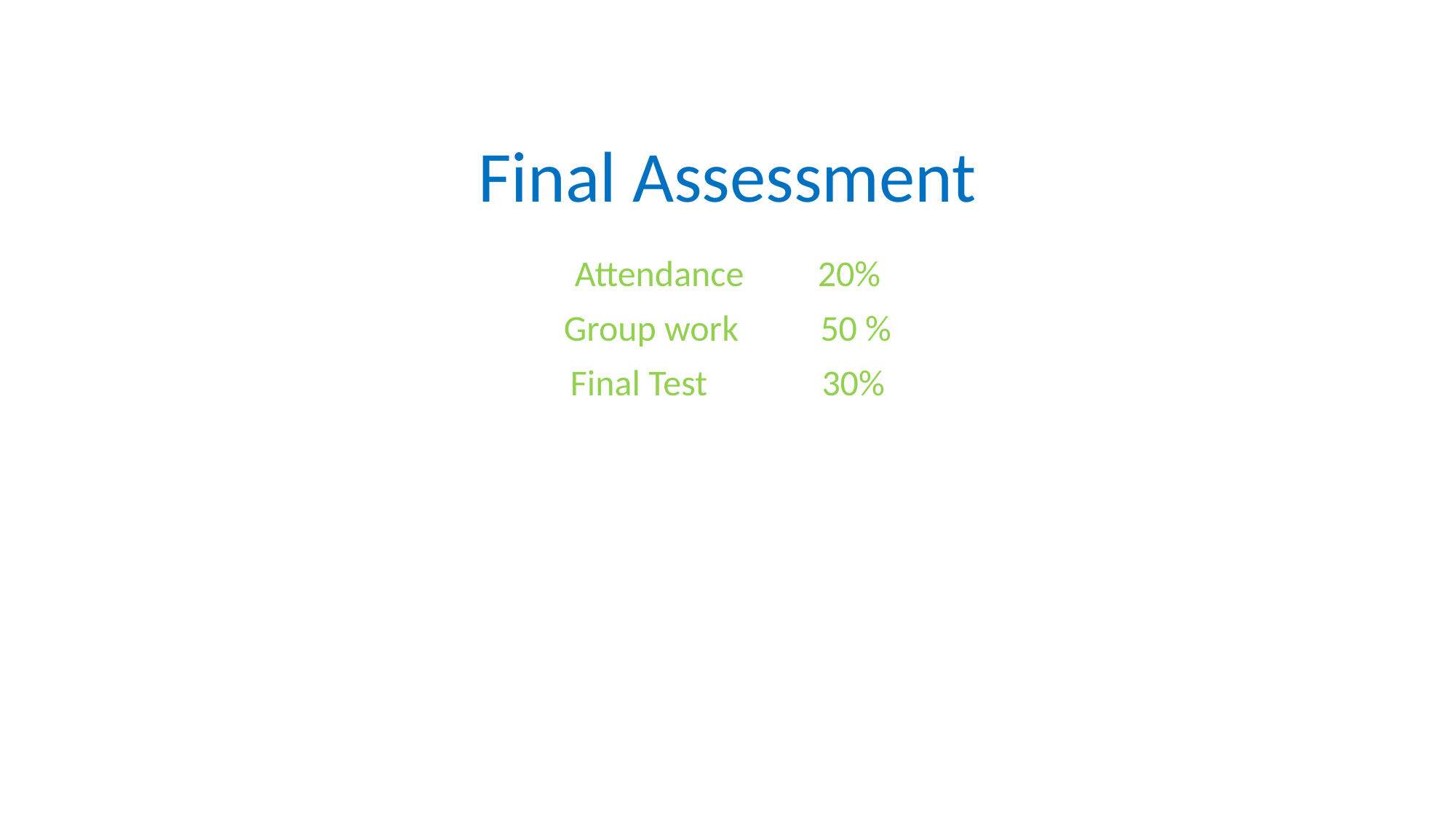

# Final Assessment
Attendance         20%
Group work          50 %
Final Test              30%